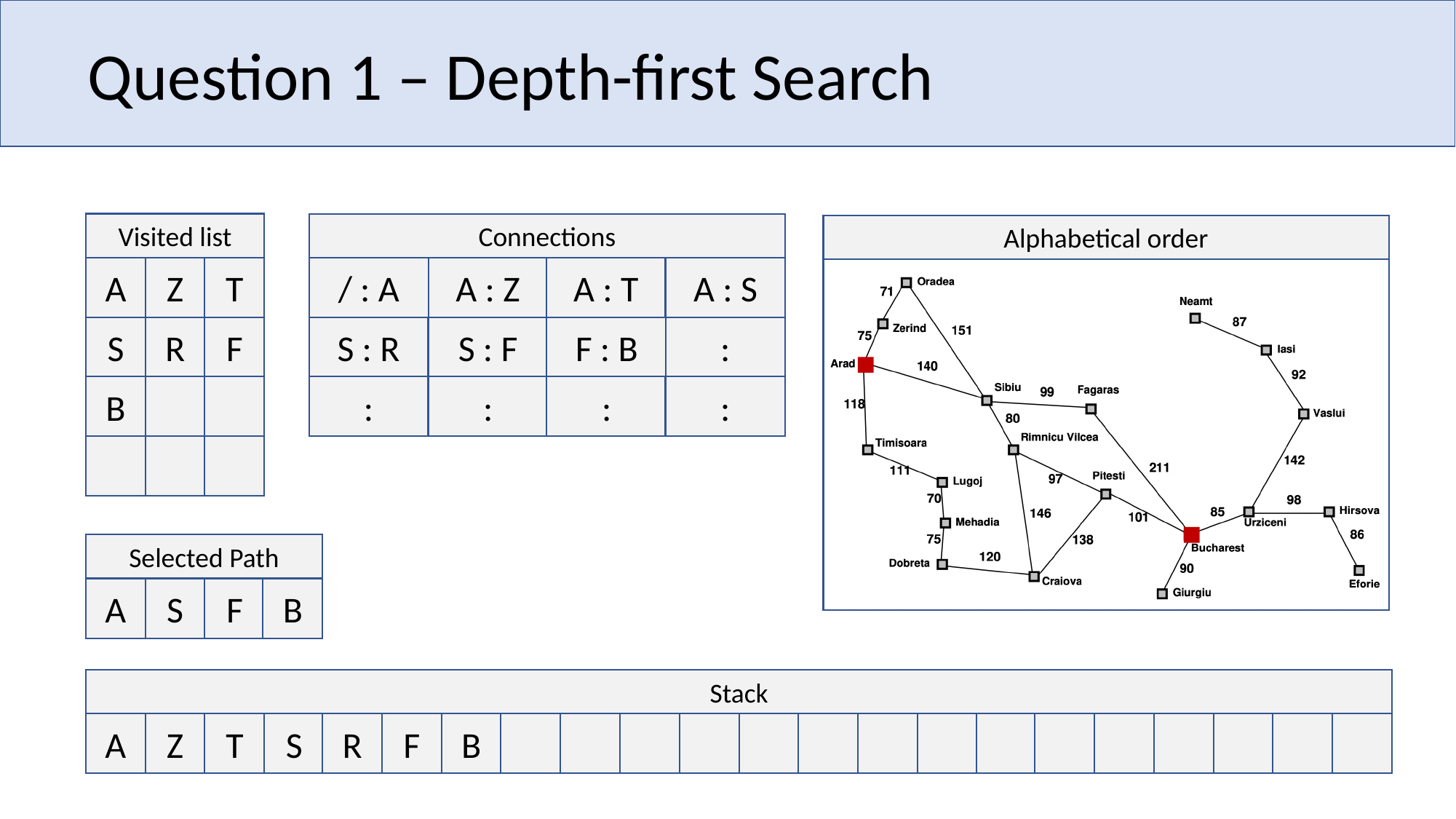

# Question 1 – Depth-first Search

Visited list
Connections
Alphabetical order
/ : A
A : Z
A : T
A : S
A
Z
T

S
R
F
S : R
S : F
F : B
 :

B

 :
 :
 :
 :

Selected Path
A
S
F
B
Stack
A
Z
T
S
R
F
B